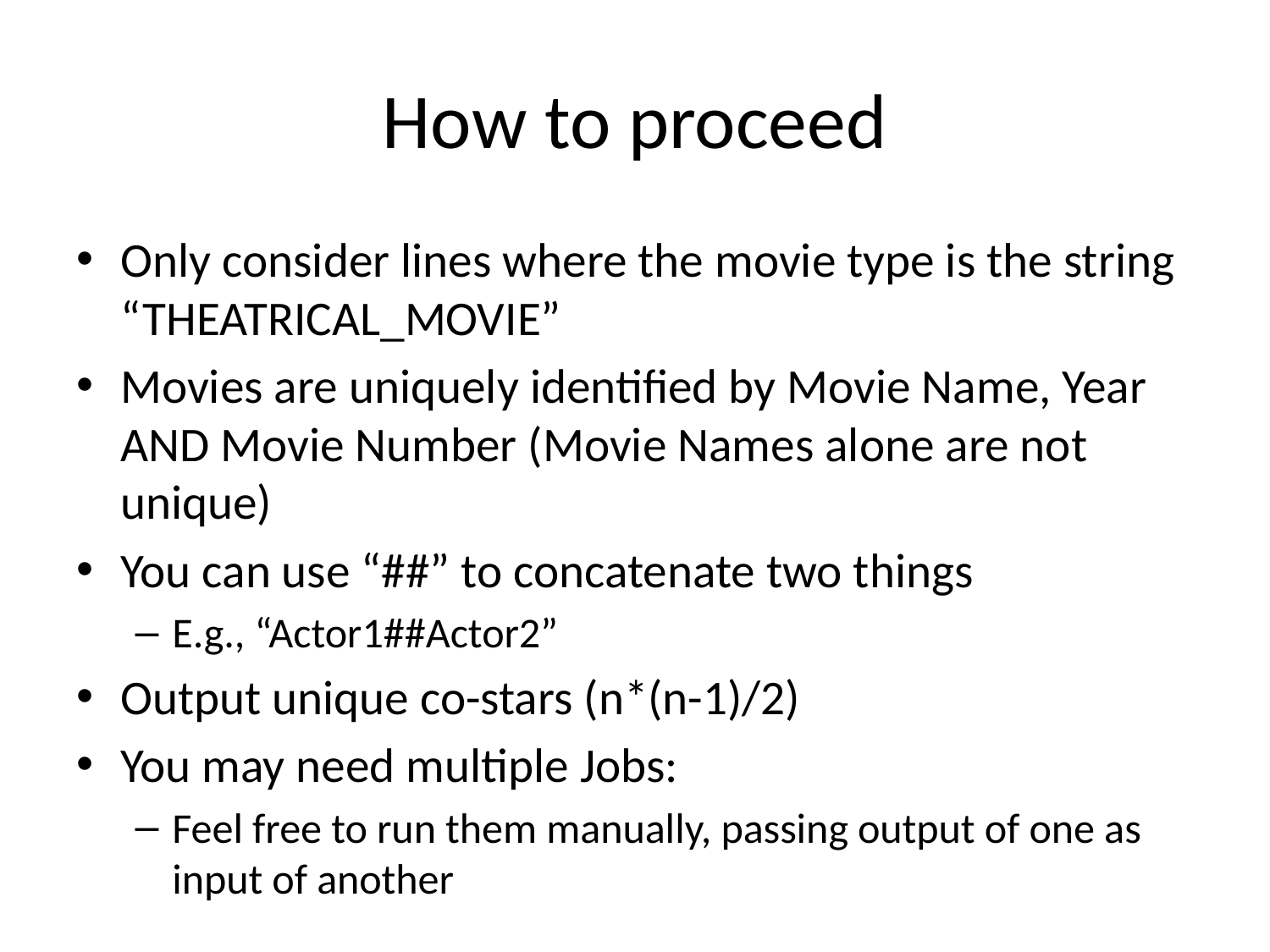

# How to proceed
Only consider lines where the movie type is the string “THEATRICAL_MOVIE”
Movies are uniquely identified by Movie Name, Year AND Movie Number (Movie Names alone are not unique)
You can use “##” to concatenate two things
E.g., “Actor1##Actor2”
Output unique co-stars (n*(n-1)/2)
You may need multiple Jobs:
Feel free to run them manually, passing output of one as input of another